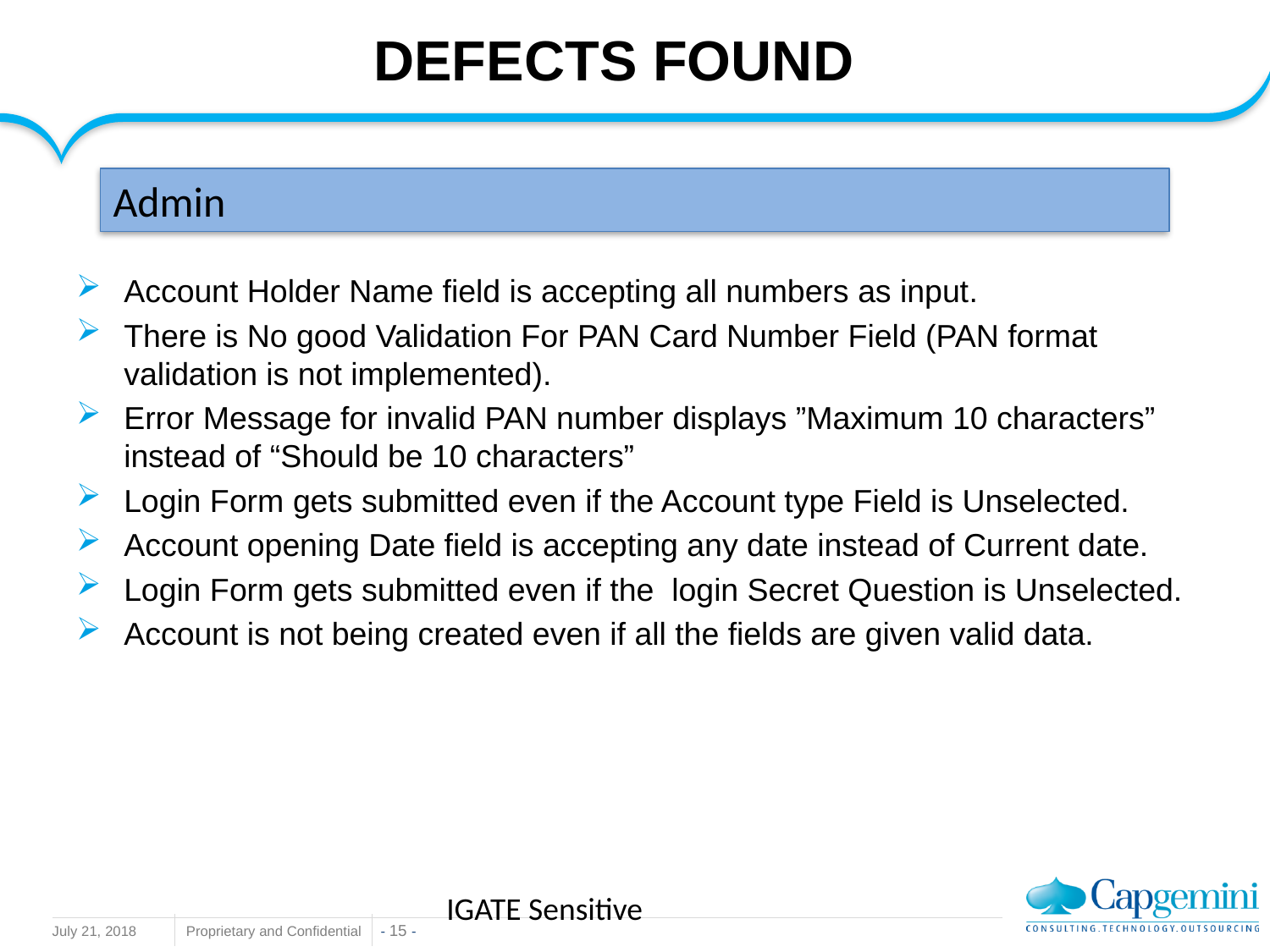

# DEFECTS FOUND
Admin
Account Holder Name field is accepting all numbers as input.
There is No good Validation For PAN Card Number Field (PAN format validation is not implemented).
Error Message for invalid PAN number displays ”Maximum 10 characters” instead of “Should be 10 characters”
Login Form gets submitted even if the Account type Field is Unselected.
Account opening Date field is accepting any date instead of Current date.
Login Form gets submitted even if the  login Secret Question is Unselected.
Account is not being created even if all the fields are given valid data.
IGATE Sensitive